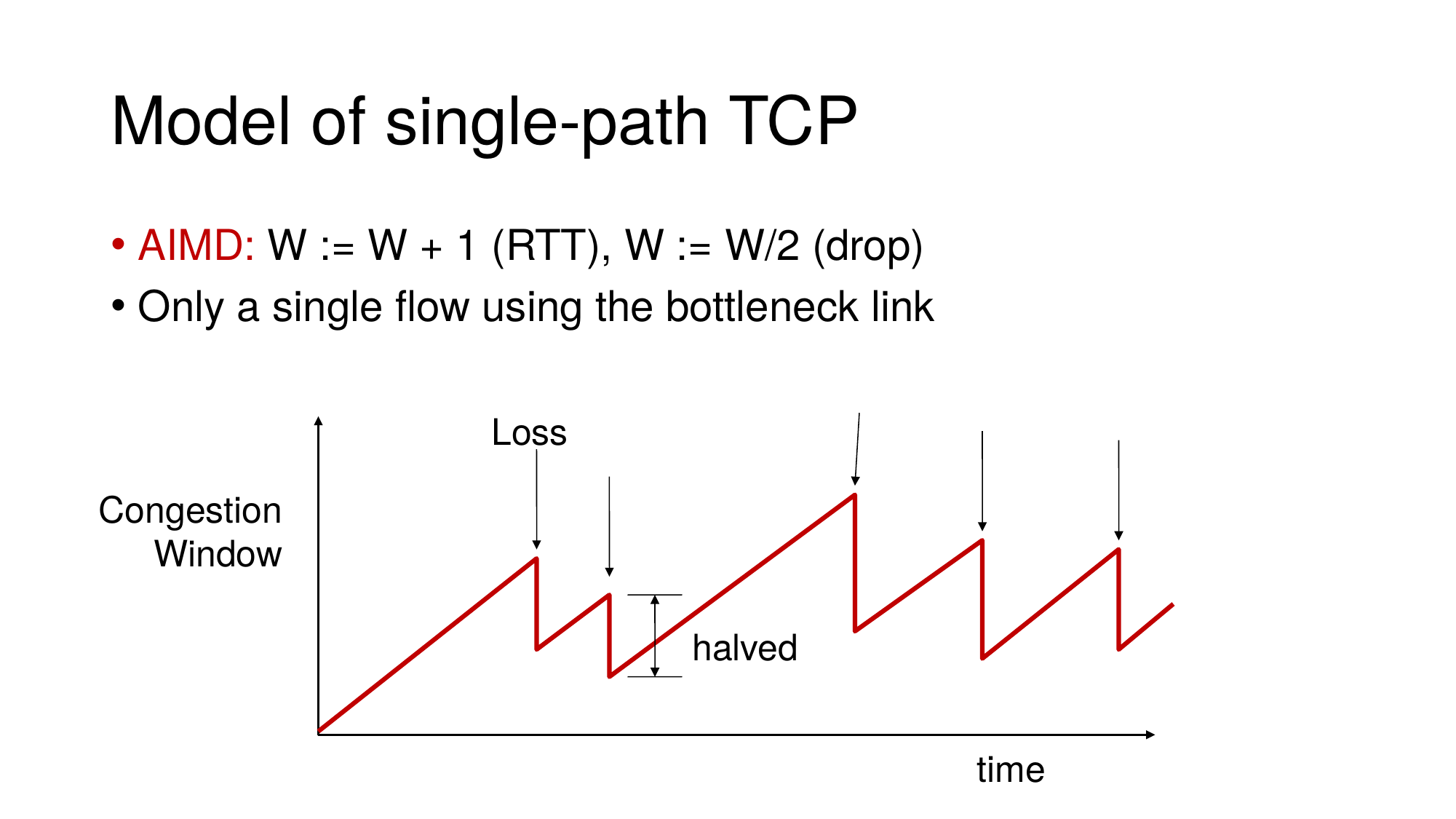

# Model of single-path TCP
AIMD: W := W + 1 (RTT), W := W/2 (drop)
Only a single flow using the bottleneck link
Loss

Congestion
Window

halved

time